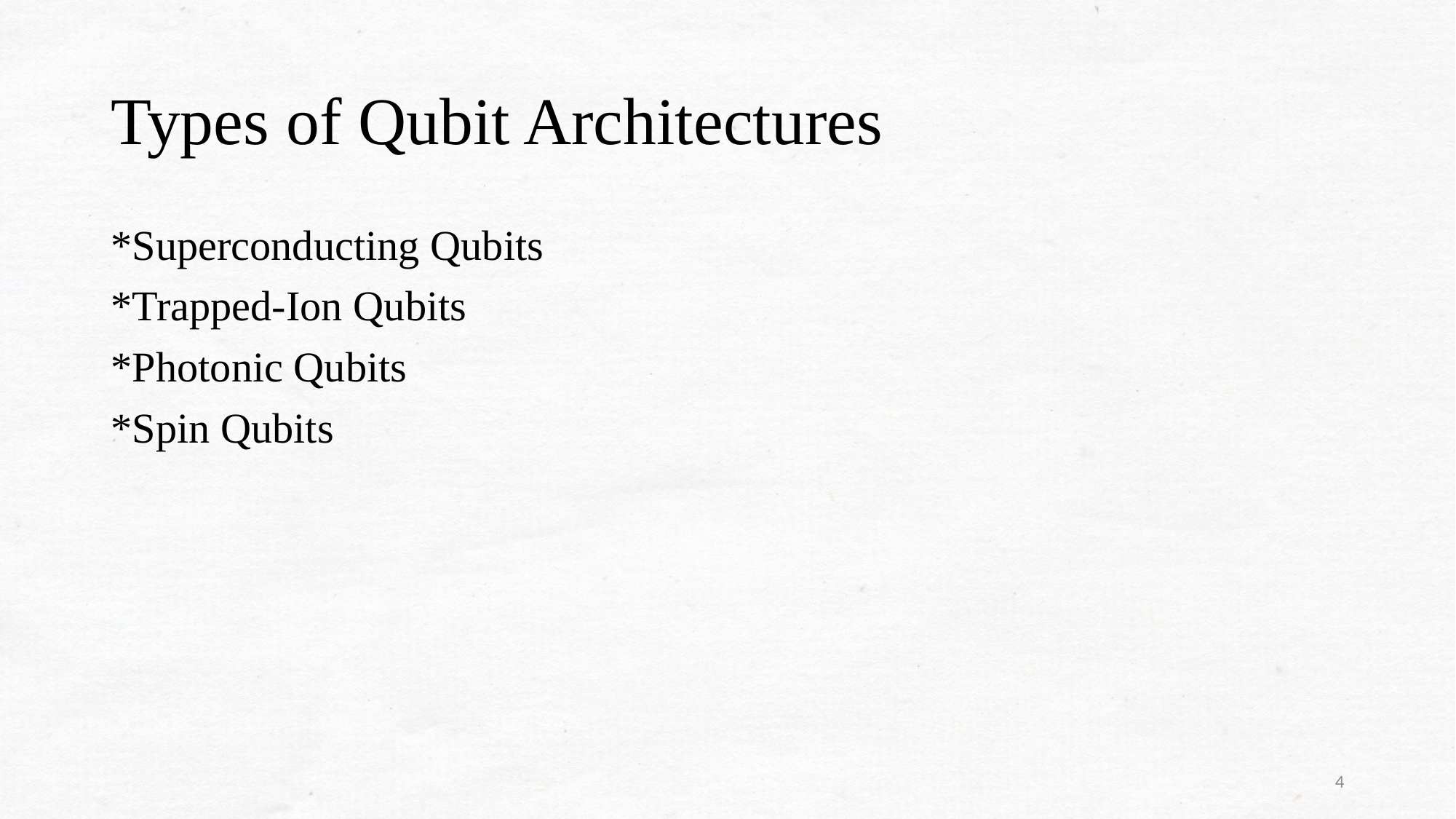

# Types of Qubit Architectures
*Superconducting Qubits
*Trapped-Ion Qubits
*Photonic Qubits
*Spin Qubits
4